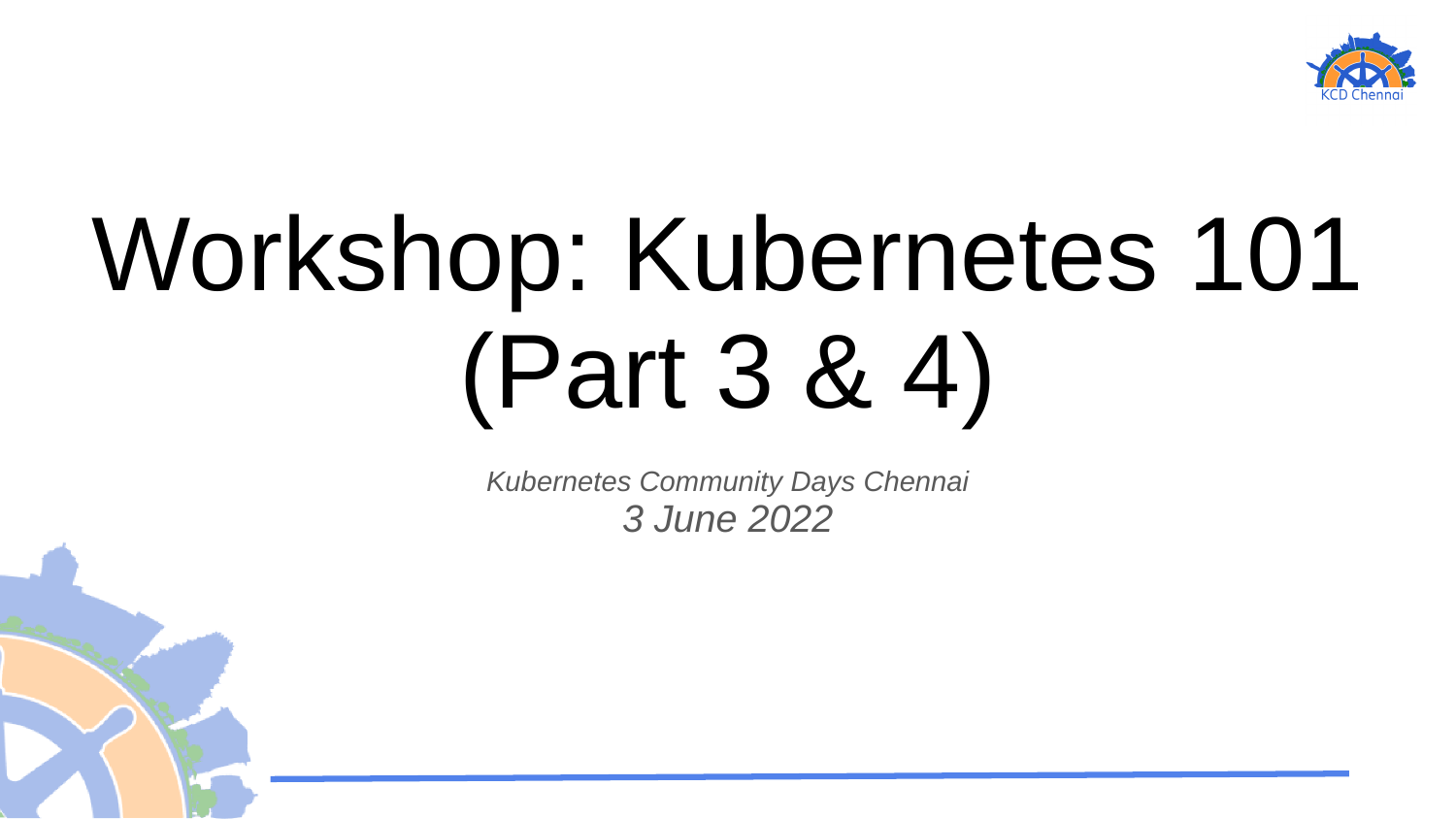

# Workshop: Kubernetes 101 (Part 3 & 4)
Kubernetes Community Days Chennai
3 June 2022